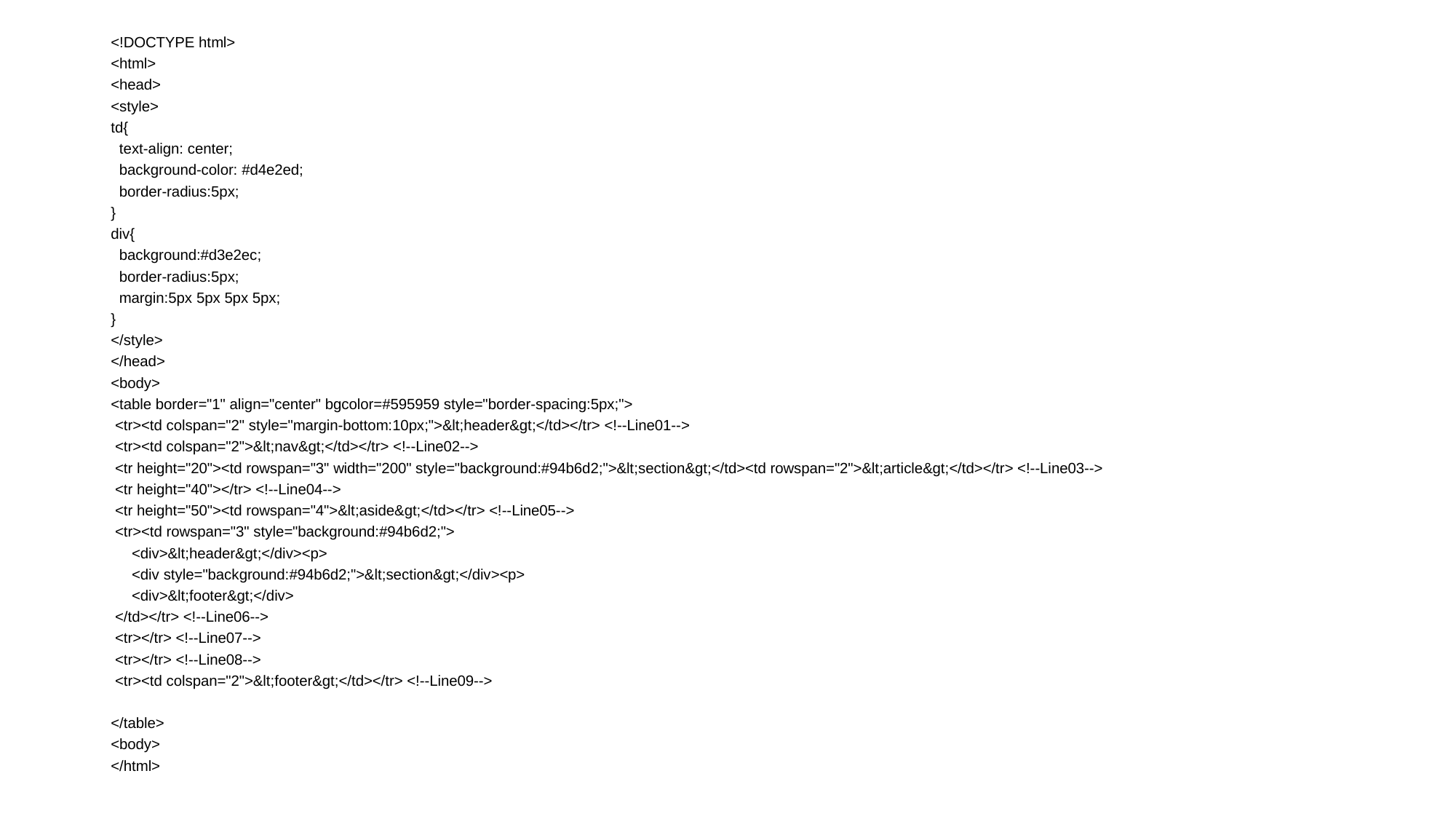

<!DOCTYPE html>
<html>
<head>
<style>
td{
  text-align: center;
  background-color: #d4e2ed;
  border-radius:5px;
}
div{
  background:#d3e2ec;
  border-radius:5px;
  margin:5px 5px 5px 5px;
}
</style>
</head>
<body>
<table border="1" align="center" bgcolor=#595959 style="border-spacing:5px;">
 <tr><td colspan="2" style="margin-bottom:10px;">&lt;header&gt;</td></tr> <!--Line01-->
 <tr><td colspan="2">&lt;nav&gt;</td></tr> <!--Line02-->
 <tr height="20"><td rowspan="3" width="200" style="background:#94b6d2;">&lt;section&gt;</td><td rowspan="2">&lt;article&gt;</td></tr> <!--Line03-->
 <tr height="40"></tr> <!--Line04-->
 <tr height="50"><td rowspan="4">&lt;aside&gt;</td></tr> <!--Line05-->
 <tr><td rowspan="3" style="background:#94b6d2;">
     <div>&lt;header&gt;</div><p>
     <div style="background:#94b6d2;">&lt;section&gt;</div><p>
     <div>&lt;footer&gt;</div>
 </td></tr> <!--Line06-->
 <tr></tr> <!--Line07-->
 <tr></tr> <!--Line08-->
 <tr><td colspan="2">&lt;footer&gt;</td></tr> <!--Line09-->

</table>
<body>
</html>